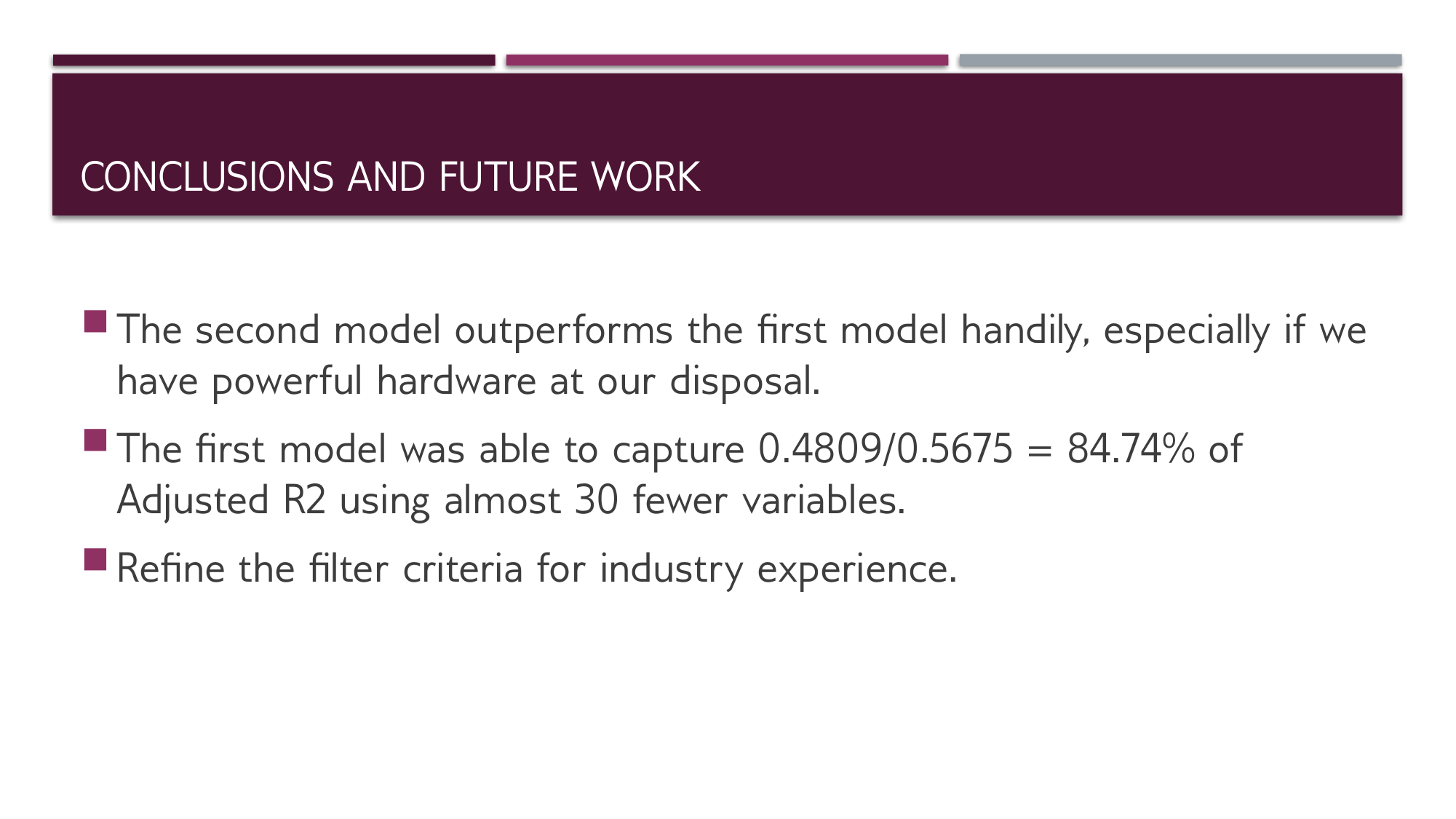

# Conclusions and Future Work
The second model outperforms the first model handily, especially if we have powerful hardware at our disposal.
The first model was able to capture 0.4809/0.5675 = 84.74% of Adjusted R2 using almost 30 fewer variables.
Refine the filter criteria for industry experience.